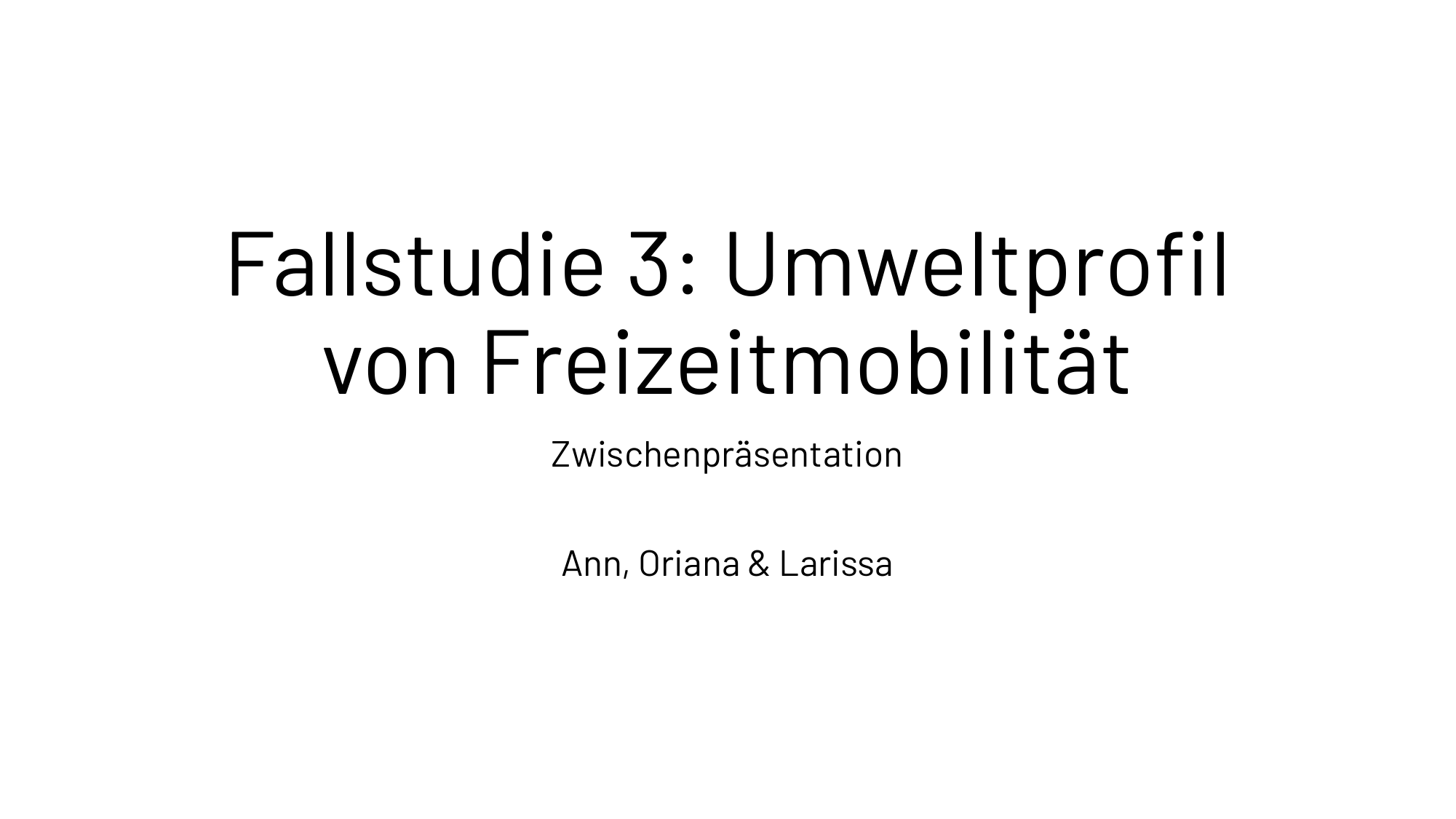

# Fallstudie 3: Umweltprofil von Freizeitmobilität
Zwischenpräsentation

Ann, Oriana & Larissa